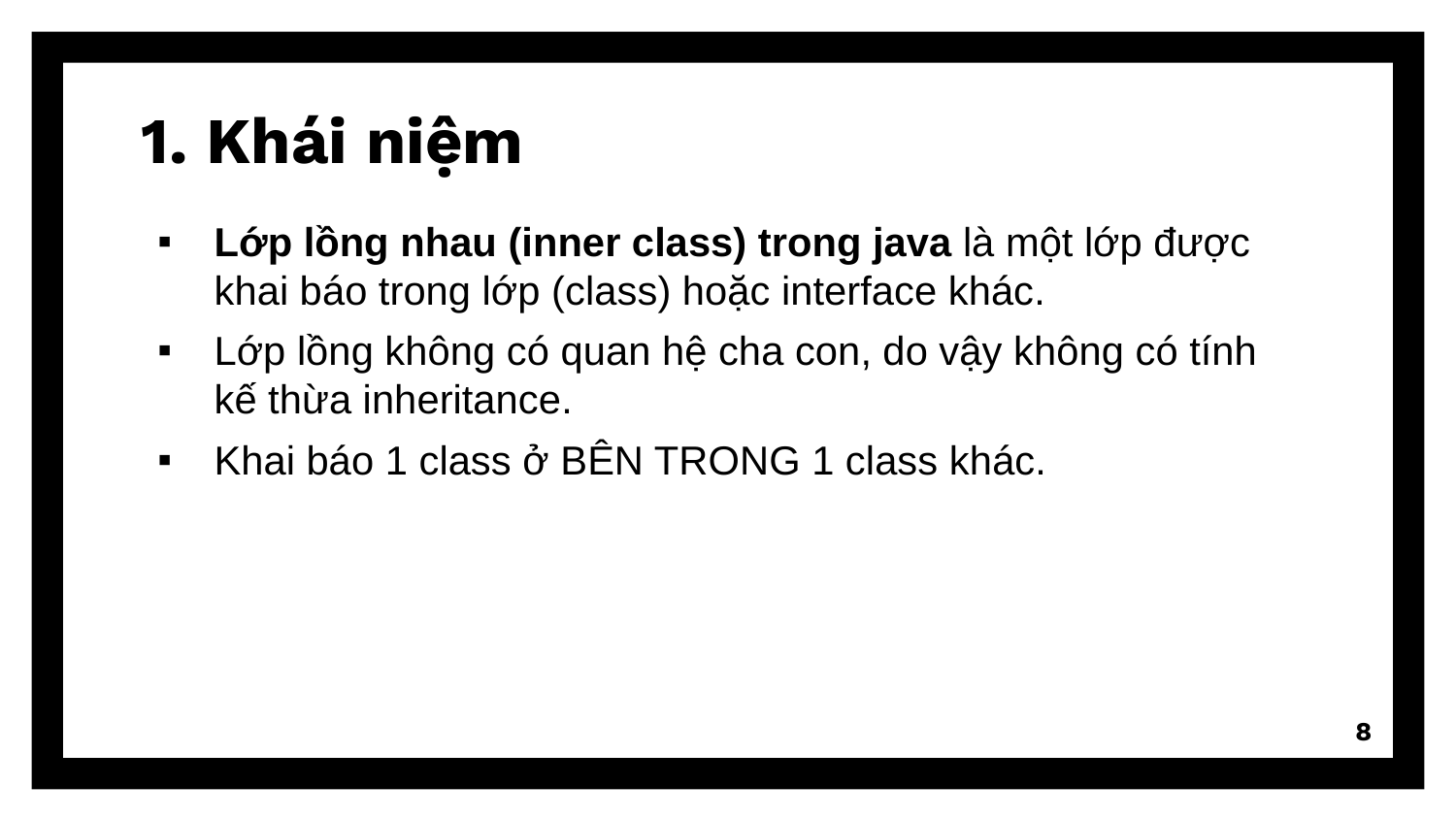

# 1. Khái niệm
Lớp lồng nhau (inner class) trong java là một lớp được khai báo trong lớp (class) hoặc interface khác.
Lớp lồng không có quan hệ cha con, do vậy không có tính kế thừa inheritance.
Khai báo 1 class ở BÊN TRONG 1 class khác.

8